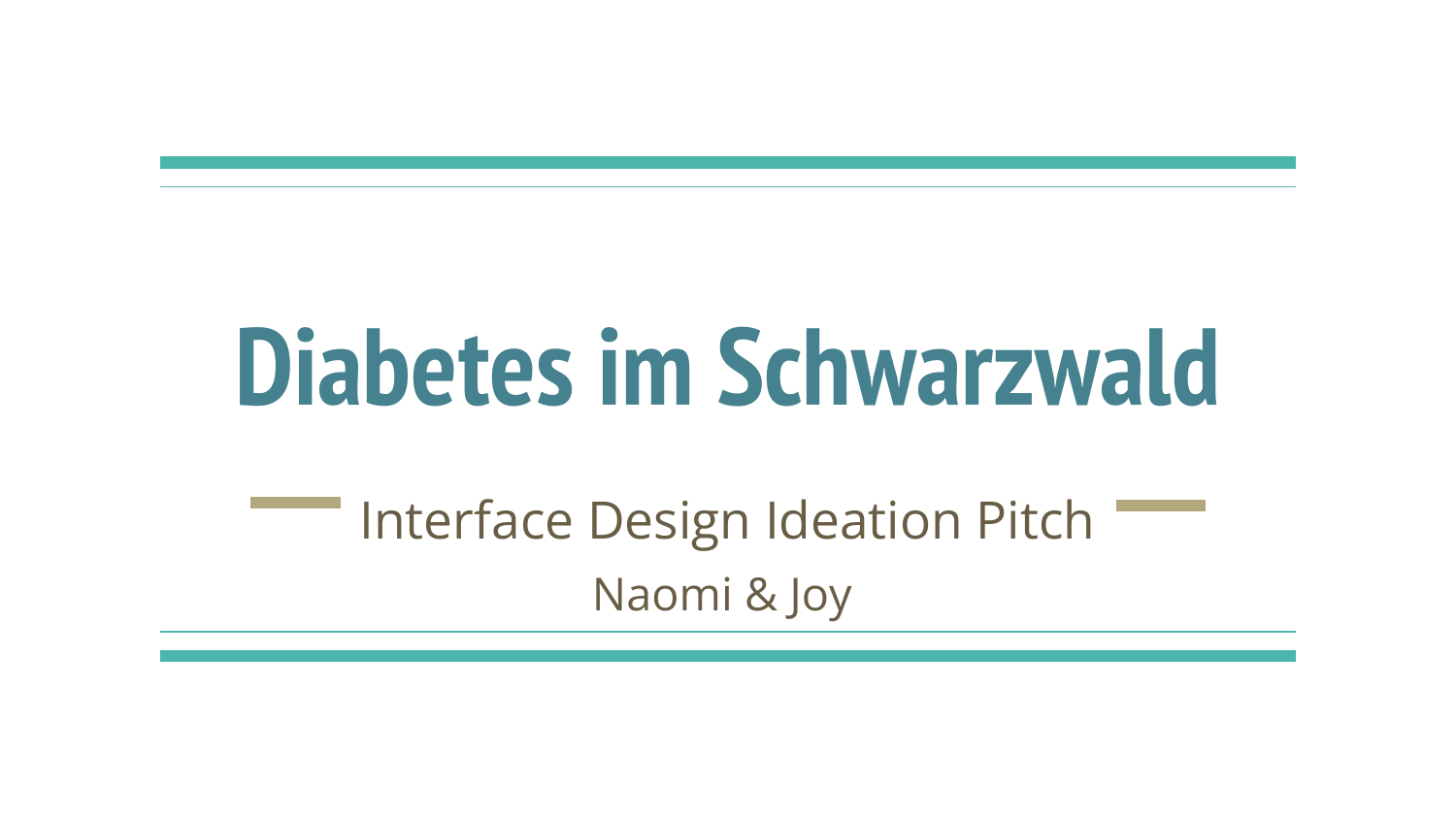

# Diabetes im Schwarzwald
Interface Design Ideation Pitch
Naomi & Joy